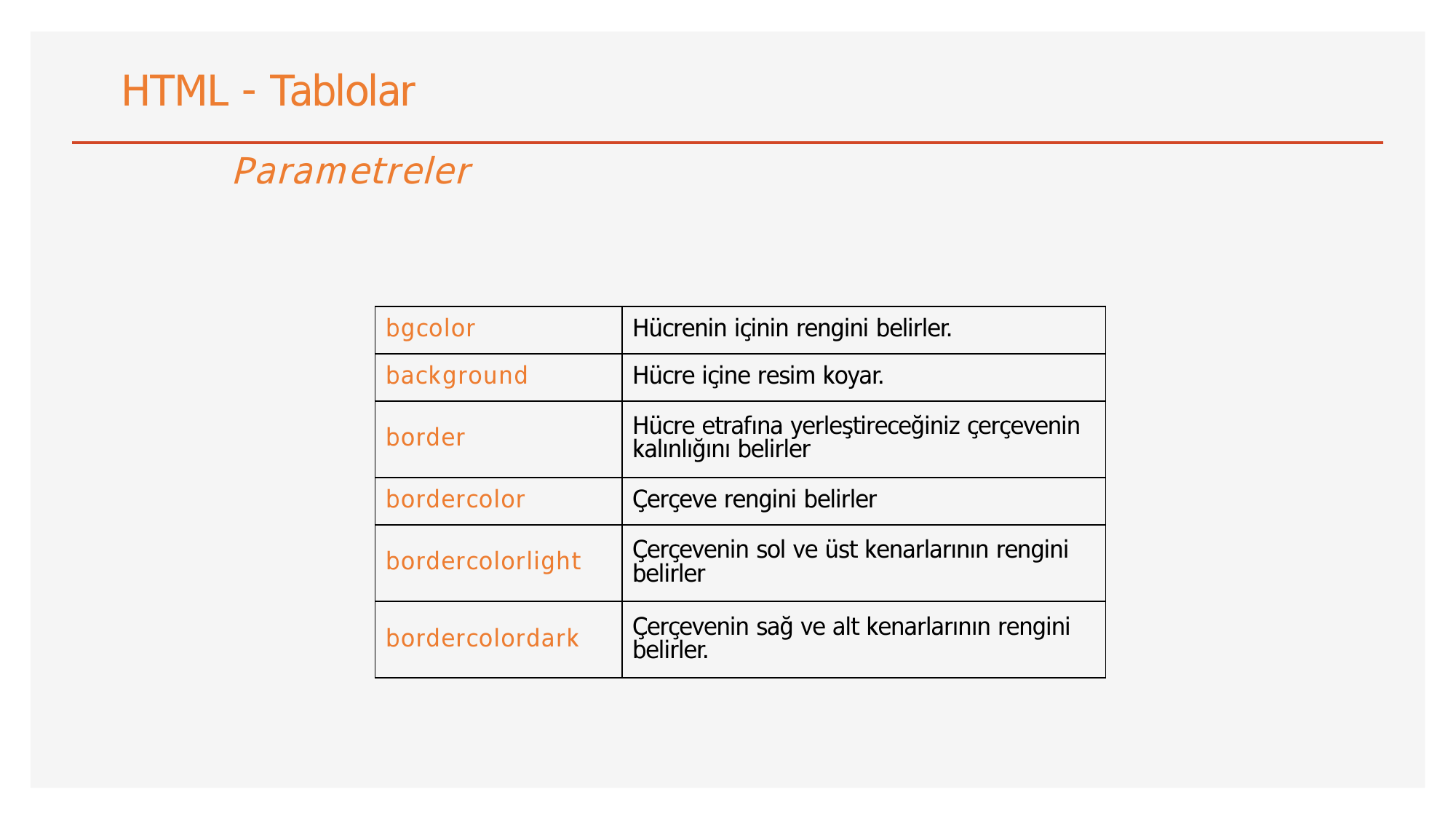

HTML - Tablolar
Parametreler
| bgcolor | Hücrenin içinin rengini belirler. |
| --- | --- |
| background | Hücre içine resim koyar. |
| border | Hücre etrafına yerleştireceğiniz çerçevenin kalınlığını belirler |
| bordercolor | Çerçeve rengini belirler |
| bordercolorlight | Çerçevenin sol ve üst kenarlarının rengini belirler |
| bordercolordark | Çerçevenin sağ ve alt kenarlarının rengini belirler. |